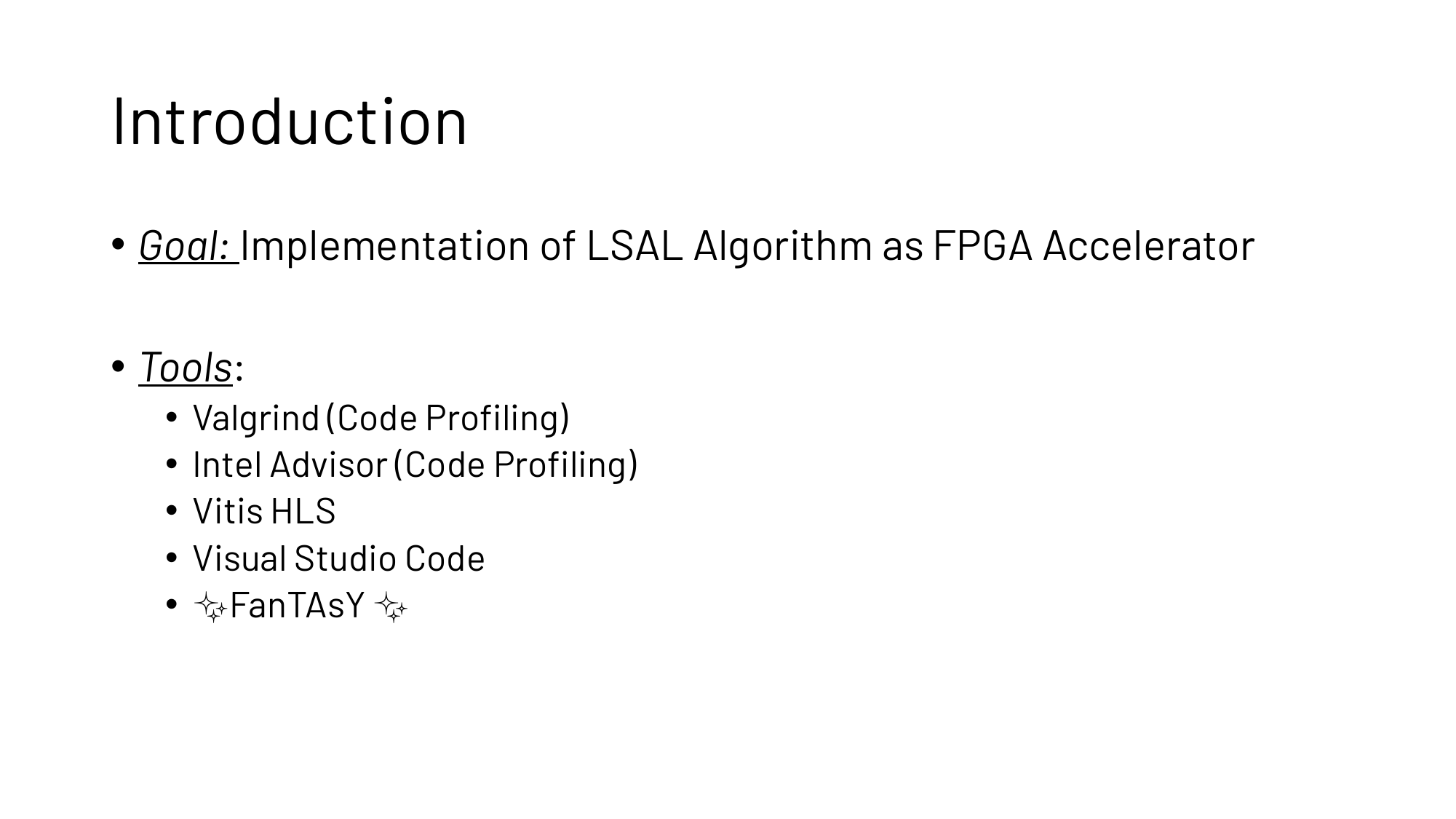

# Introduction
Goal: Implementation of LSAL Algorithm as FPGA Accelerator

Tools:
Valgrind (Code Profiling)
Intel Advisor (Code Profiling)
Vitis HLS
Visual Studio Code
✨FanTAsY ✨